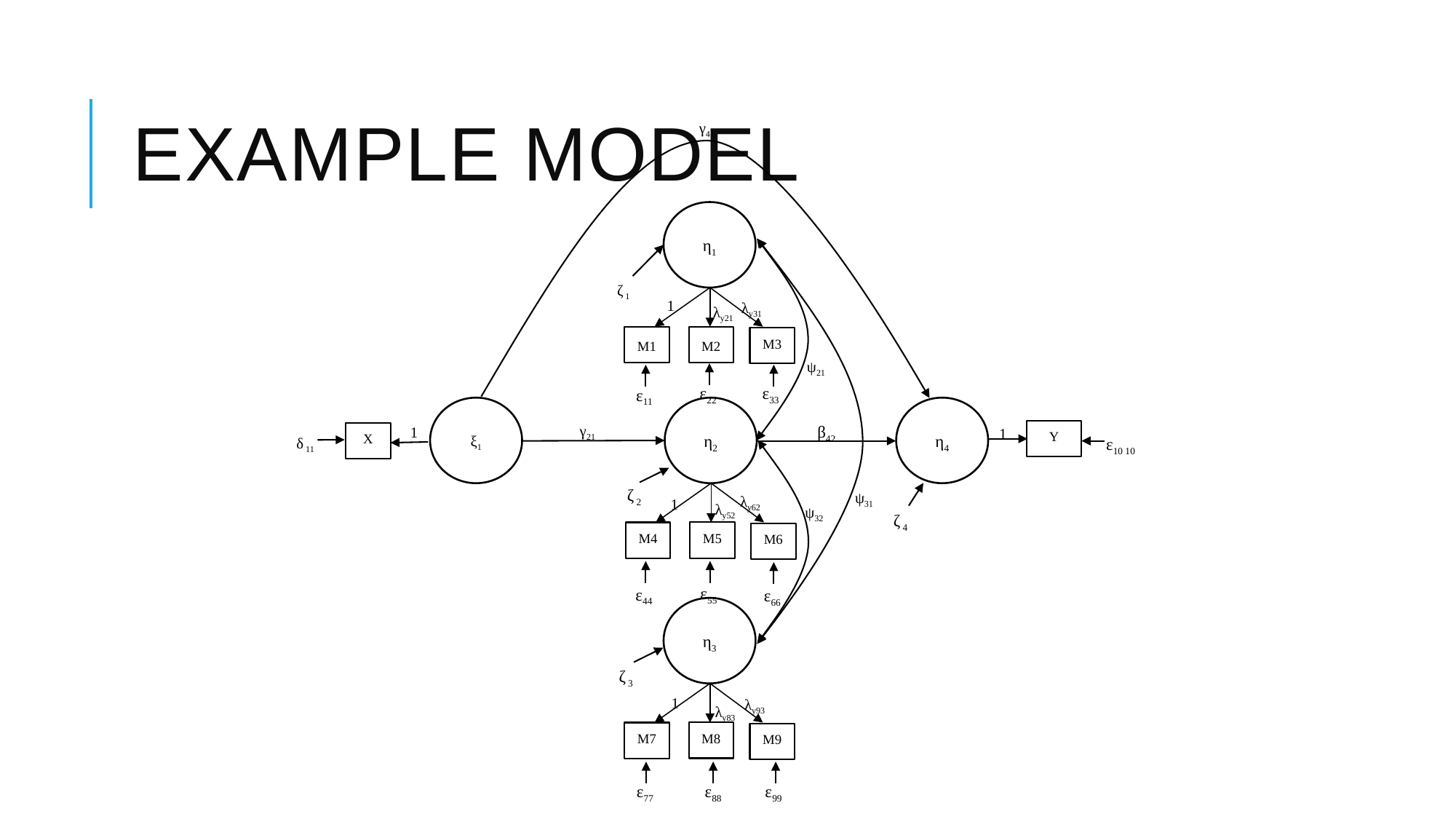

# Example Model
γ41

η1
M1
M2

M3

ξ1
η2

M4

M5

M6

η4
γ21
β42

Y

X

η3

M7

M8

M9

1
1
δ 11
ε10 10
ε77
ε88
ε99
ζ 4

ε55
ε44
ε66
ζ 1
ζ 2
ψ21
ψ32
ψ31
λy62
λy52
1
1
λy21
λy31
1
λy83
λy93
ε11
ε22
ε33
ζ 3